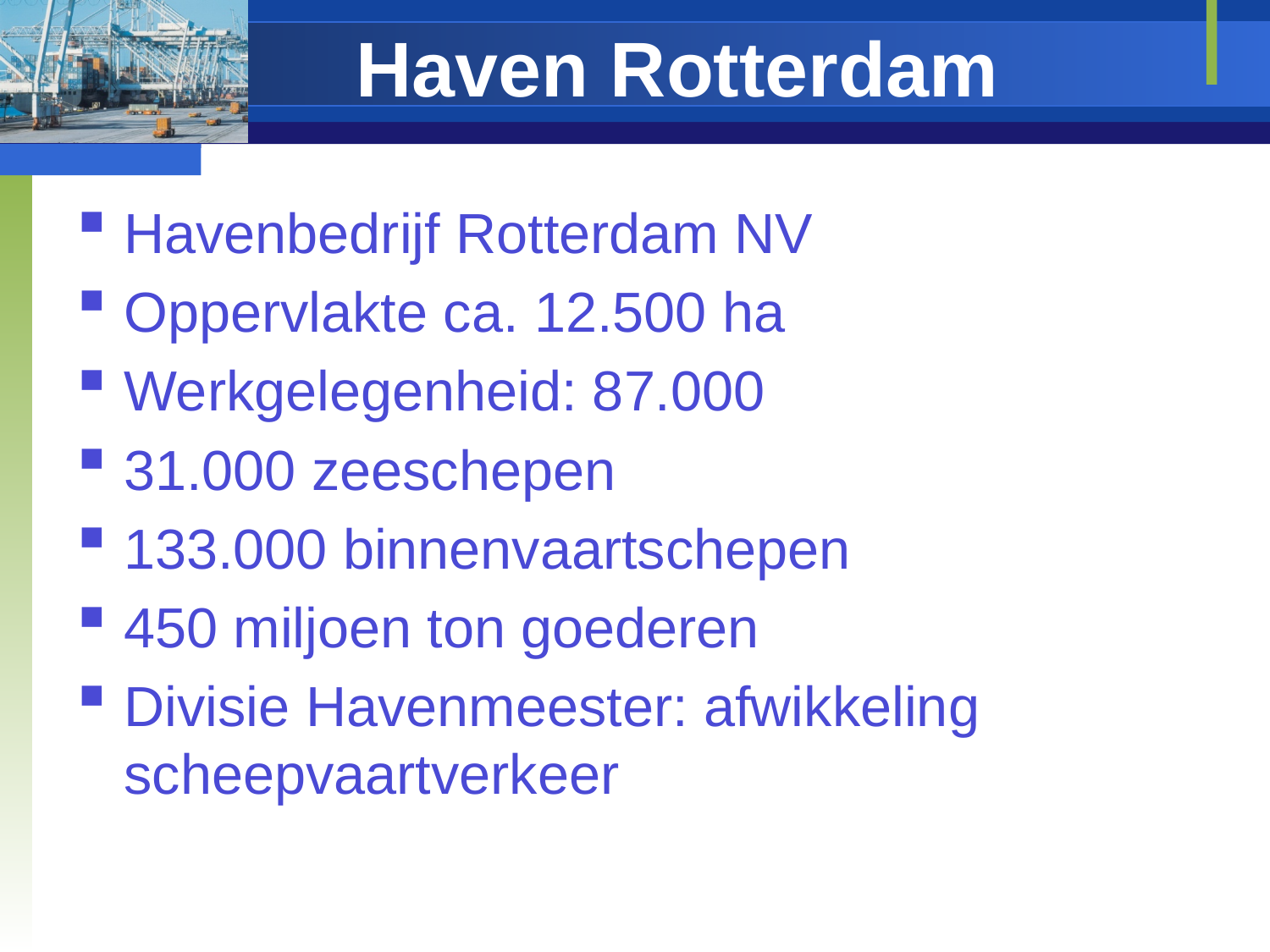

# Haven Rotterdam
Havenbedrijf Rotterdam NV
Oppervlakte ca. 12.500 ha
Werkgelegenheid: 87.000
31.000 zeeschepen
133.000 binnenvaartschepen
450 miljoen ton goederen
Divisie Havenmeester: afwikkeling scheepvaartverkeer